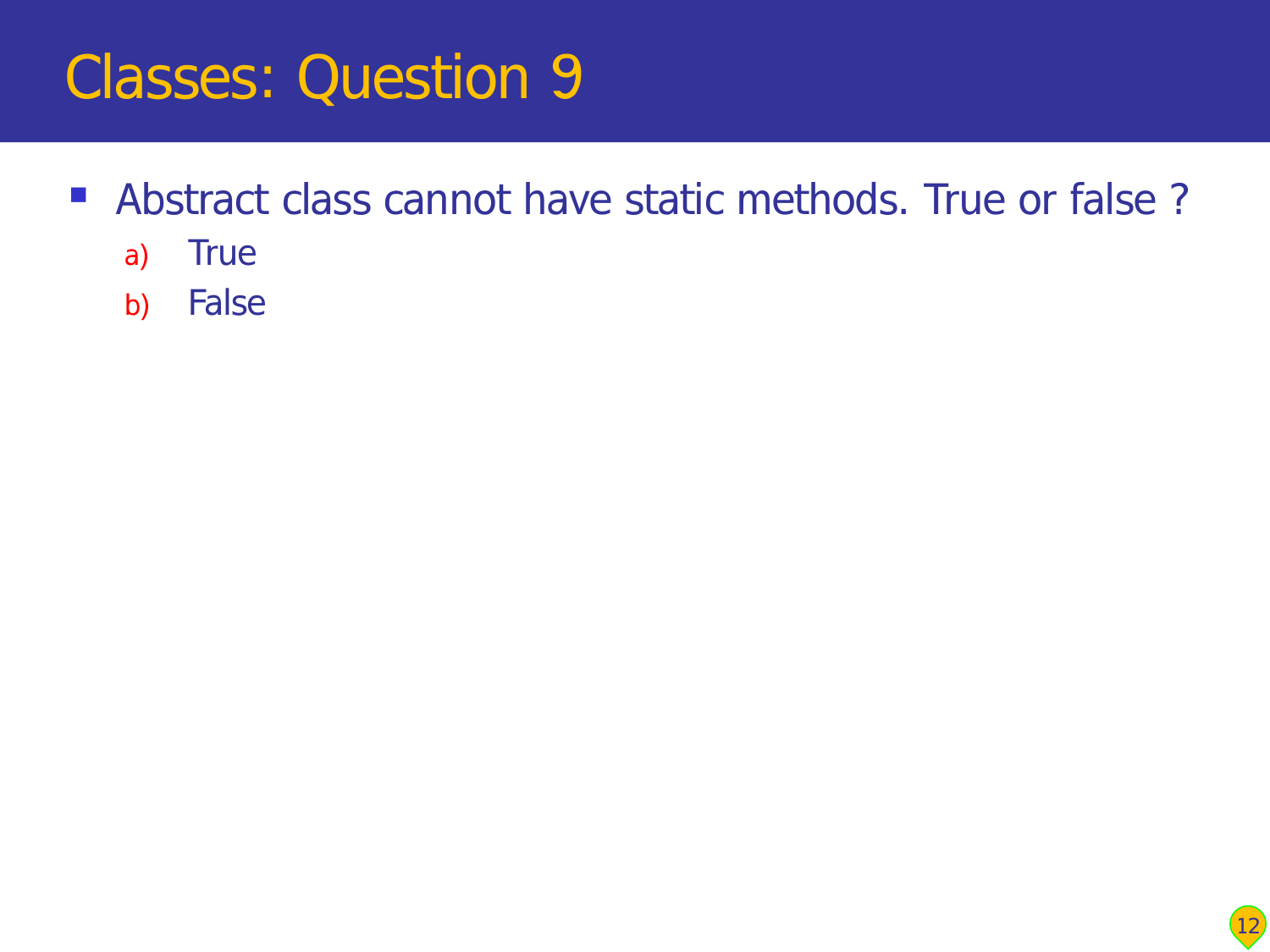

# Classes: Question 9
Abstract class cannot have static methods. True or false ?
True
False
12